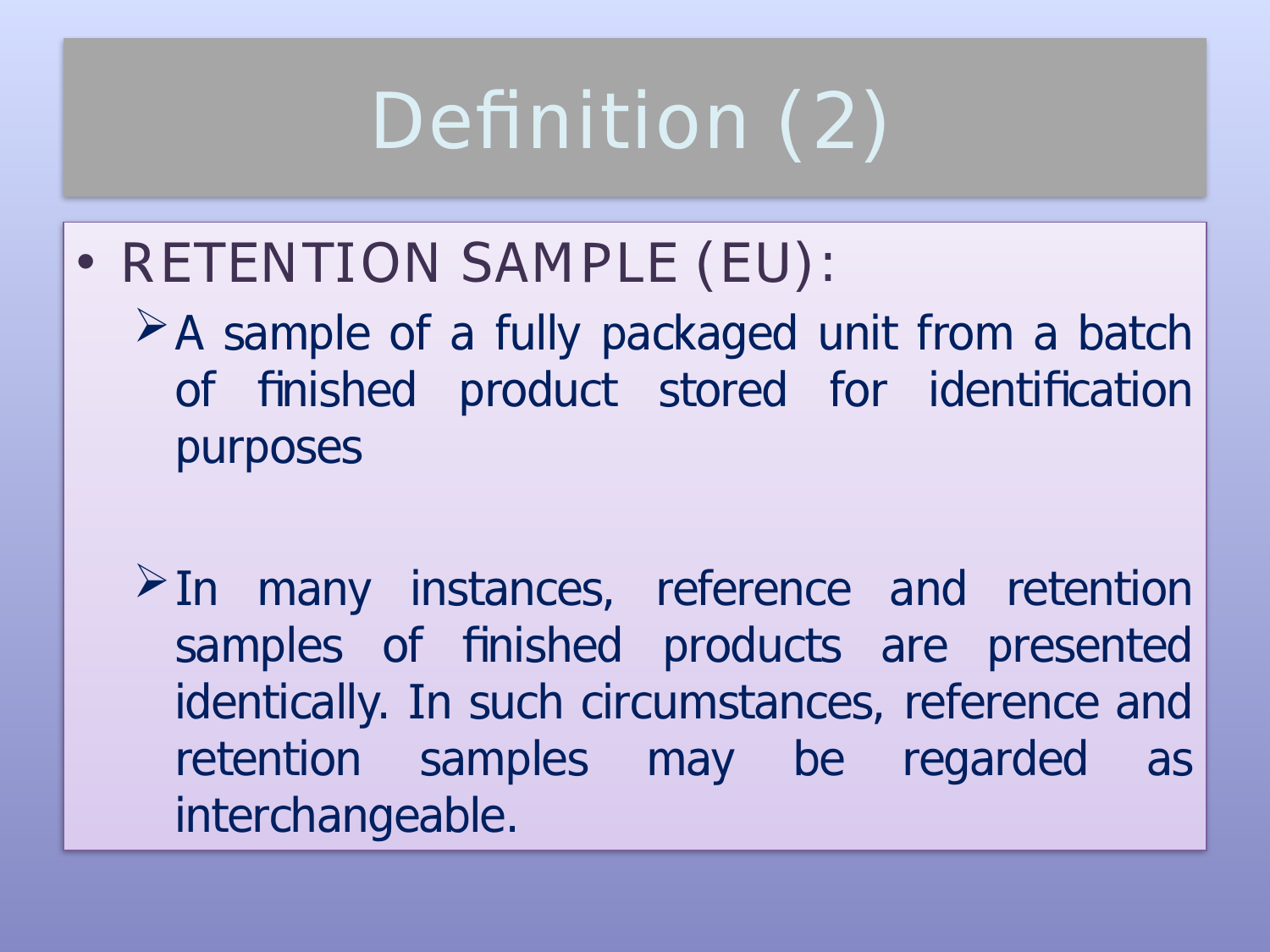

# Definition (2)
RETENTION SAMPLE (EU):
A sample of a fully packaged unit from a batch of finished product stored for identification purposes

In many instances, reference and retention samples of finished products are presented identically. In such circumstances, reference and retention samples may be regarded as interchangeable.